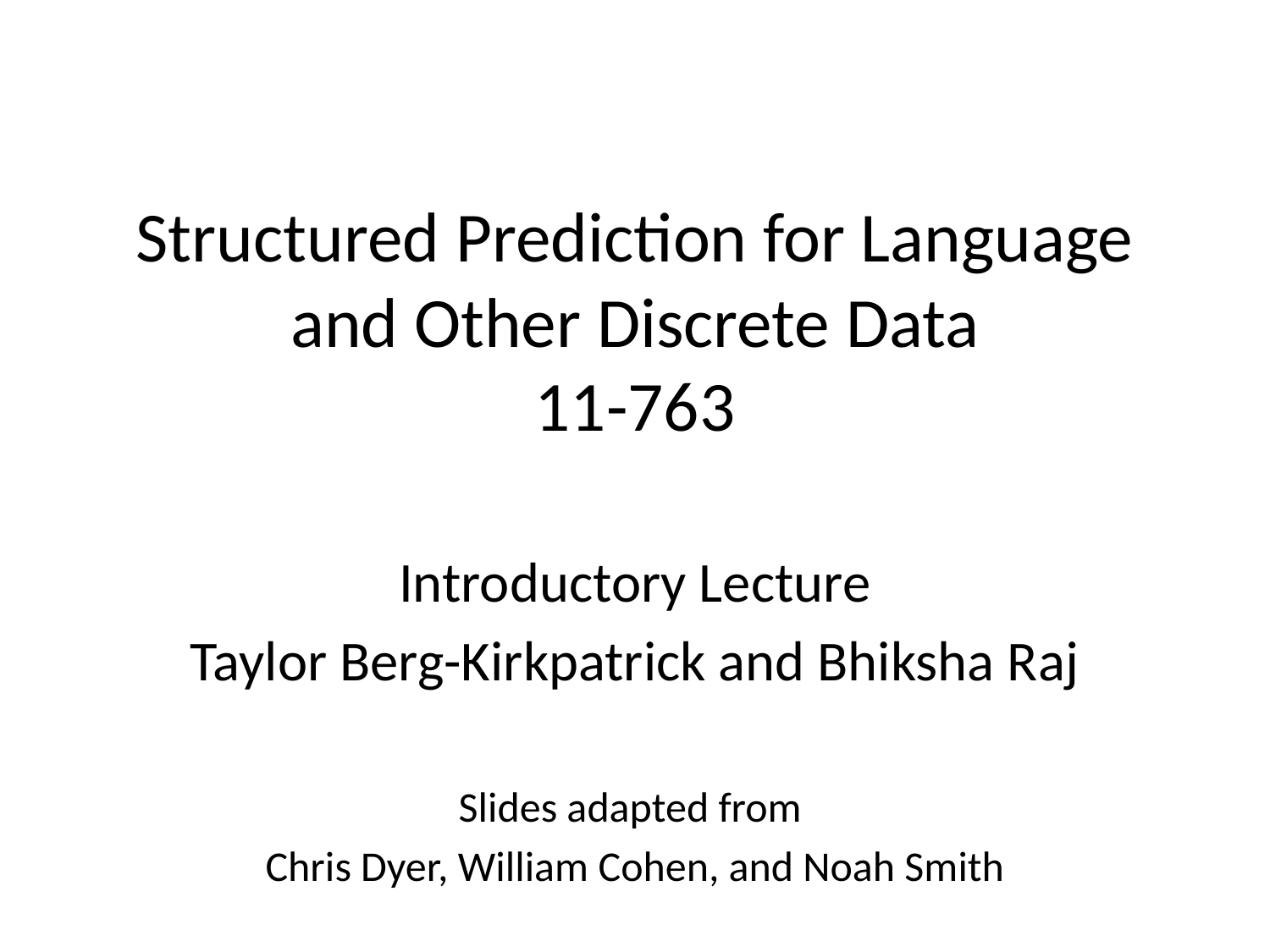

# Structured Prediction for Language and Other Discrete Data 11-763
Introductory Lecture
Taylor Berg-Kirkpatrick and Bhiksha Raj

Slides adapted from
Chris Dyer, William Cohen, and Noah Smith